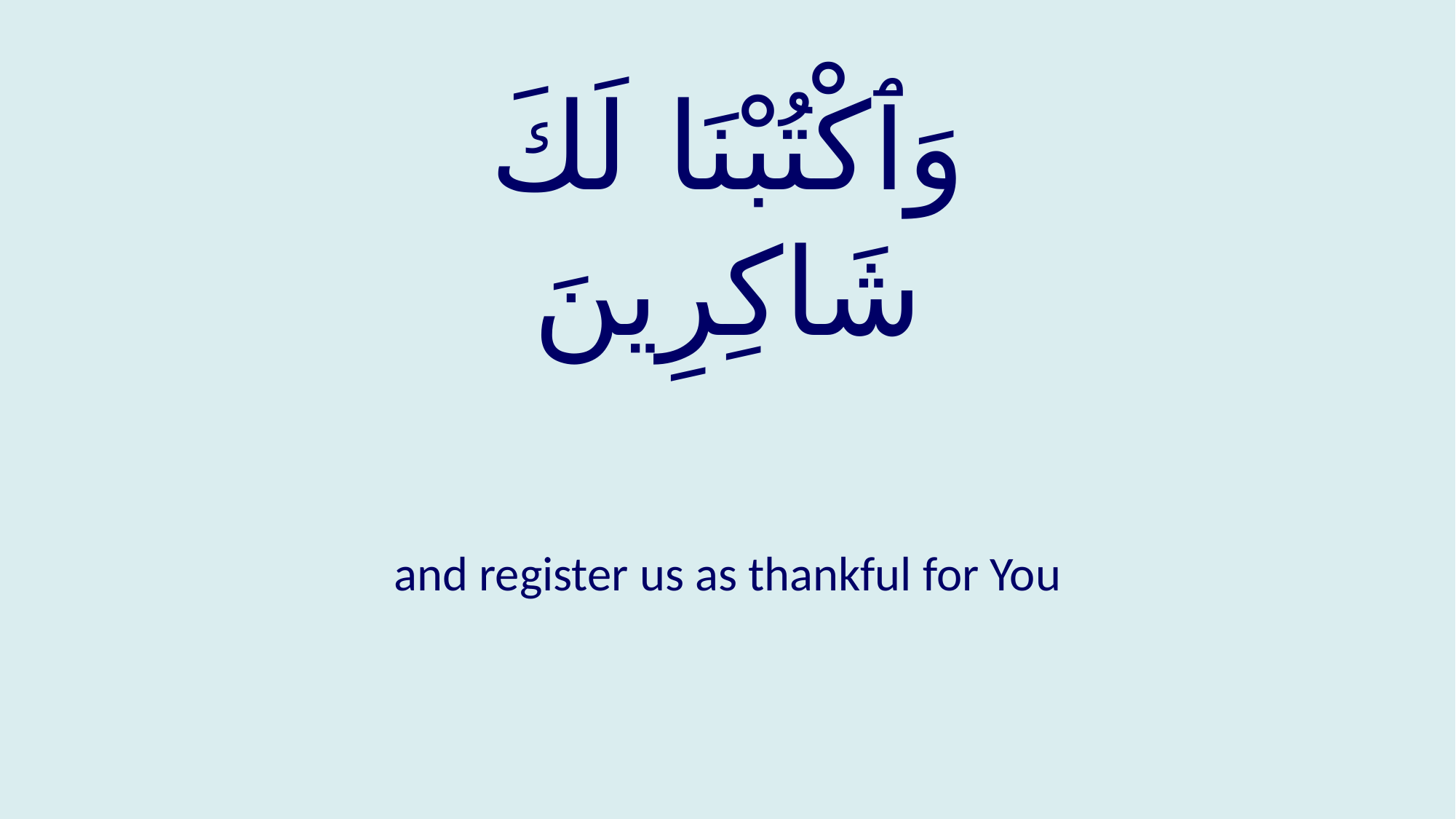

# وَٱكْتُبْنَا لَكَ شَاكِرِينَ
and register us as thankful for You